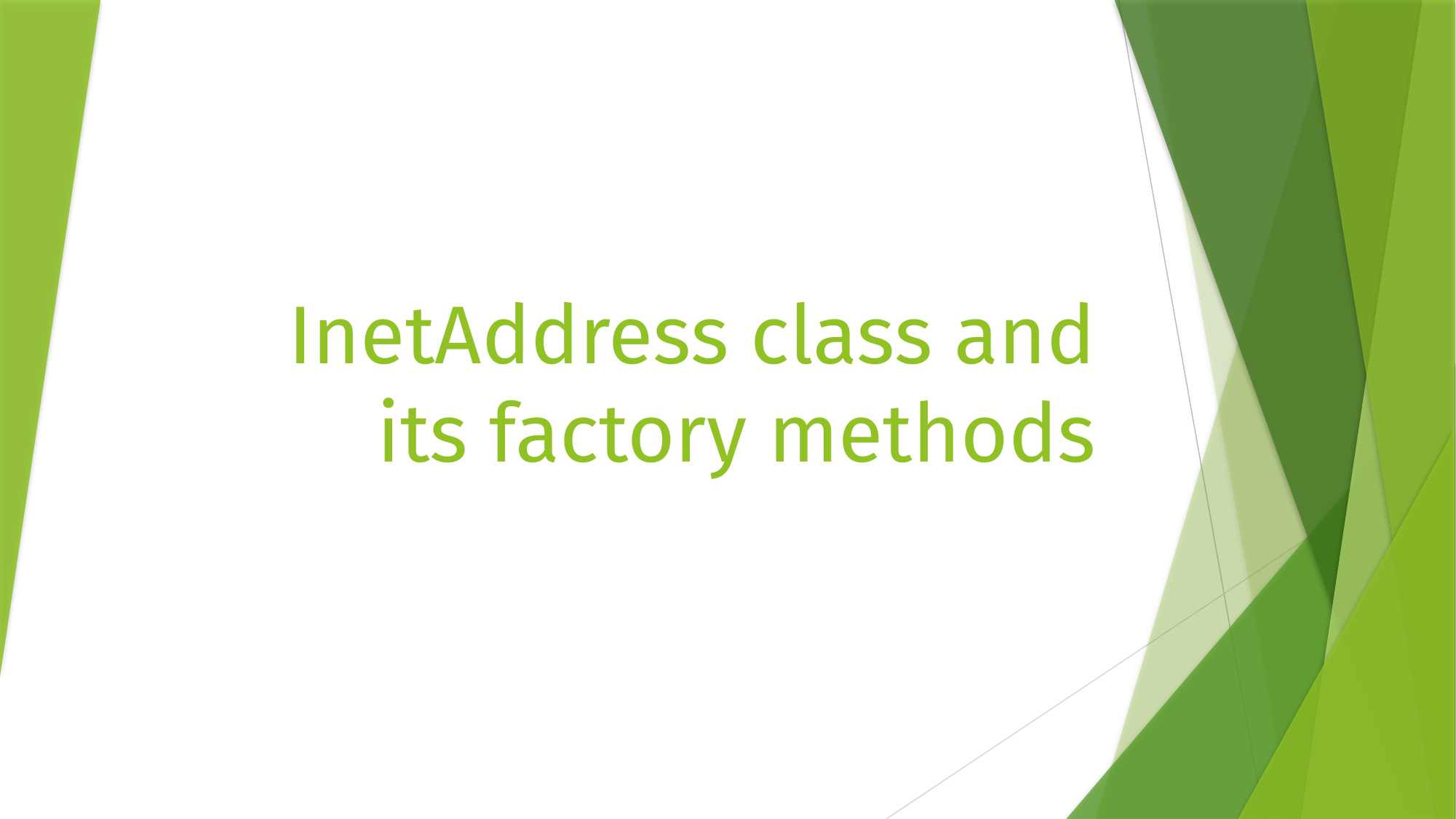

# InetAddress class and its factory methods